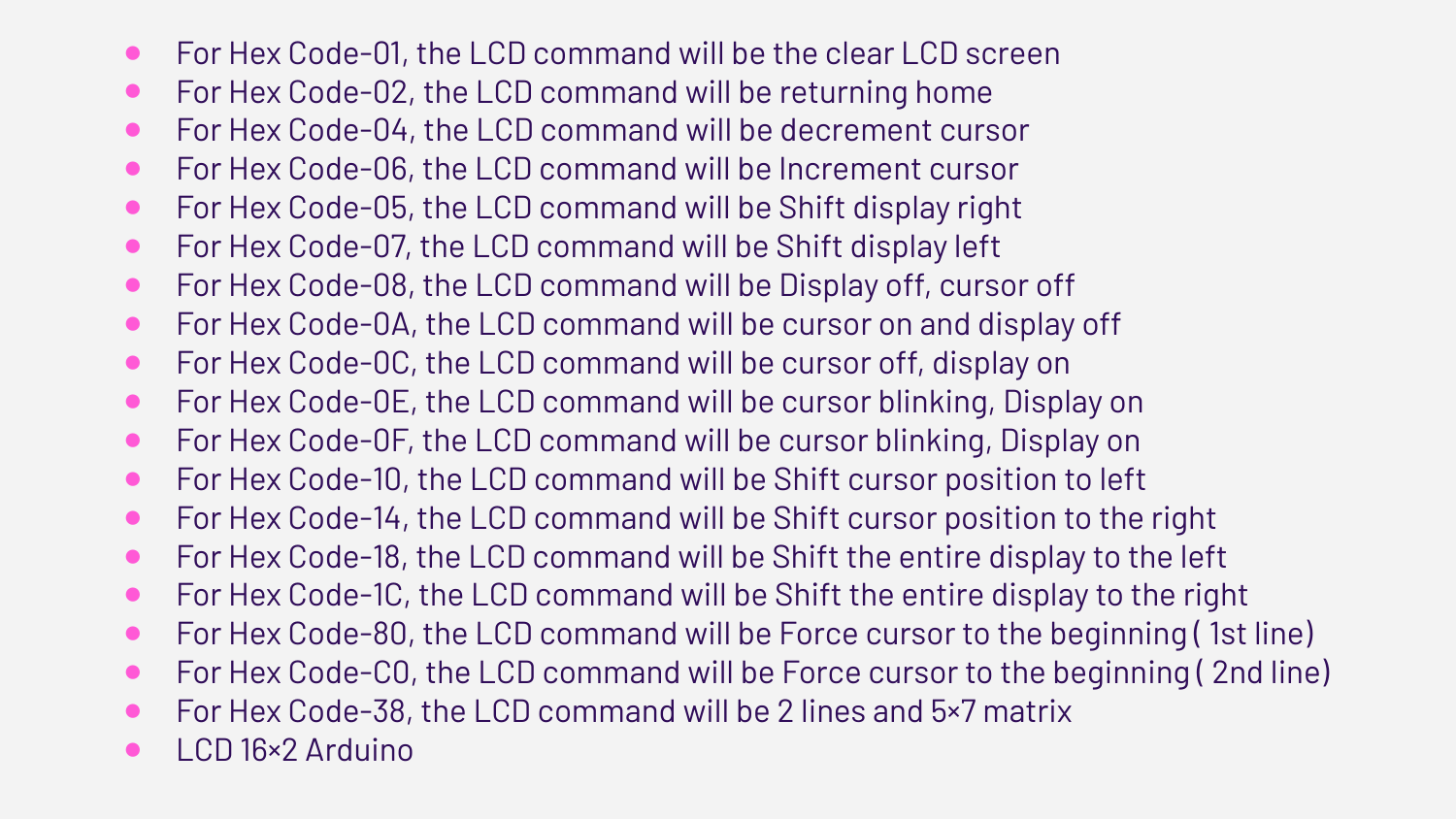

For Hex Code-01, the LCD command will be the clear LCD screen
For Hex Code-02, the LCD command will be returning home
For Hex Code-04, the LCD command will be decrement cursor
For Hex Code-06, the LCD command will be Increment cursor
For Hex Code-05, the LCD command will be Shift display right
For Hex Code-07, the LCD command will be Shift display left
For Hex Code-08, the LCD command will be Display off, cursor off
For Hex Code-0A, the LCD command will be cursor on and display off
For Hex Code-0C, the LCD command will be cursor off, display on
For Hex Code-0E, the LCD command will be cursor blinking, Display on
For Hex Code-0F, the LCD command will be cursor blinking, Display on
For Hex Code-10, the LCD command will be Shift cursor position to left
For Hex Code-14, the LCD command will be Shift cursor position to the right
For Hex Code-18, the LCD command will be Shift the entire display to the left
For Hex Code-1C, the LCD command will be Shift the entire display to the right
For Hex Code-80, the LCD command will be Force cursor to the beginning ( 1st line)
For Hex Code-C0, the LCD command will be Force cursor to the beginning ( 2nd line)
For Hex Code-38, the LCD command will be 2 lines and 5×7 matrix
LCD 16×2 Arduino